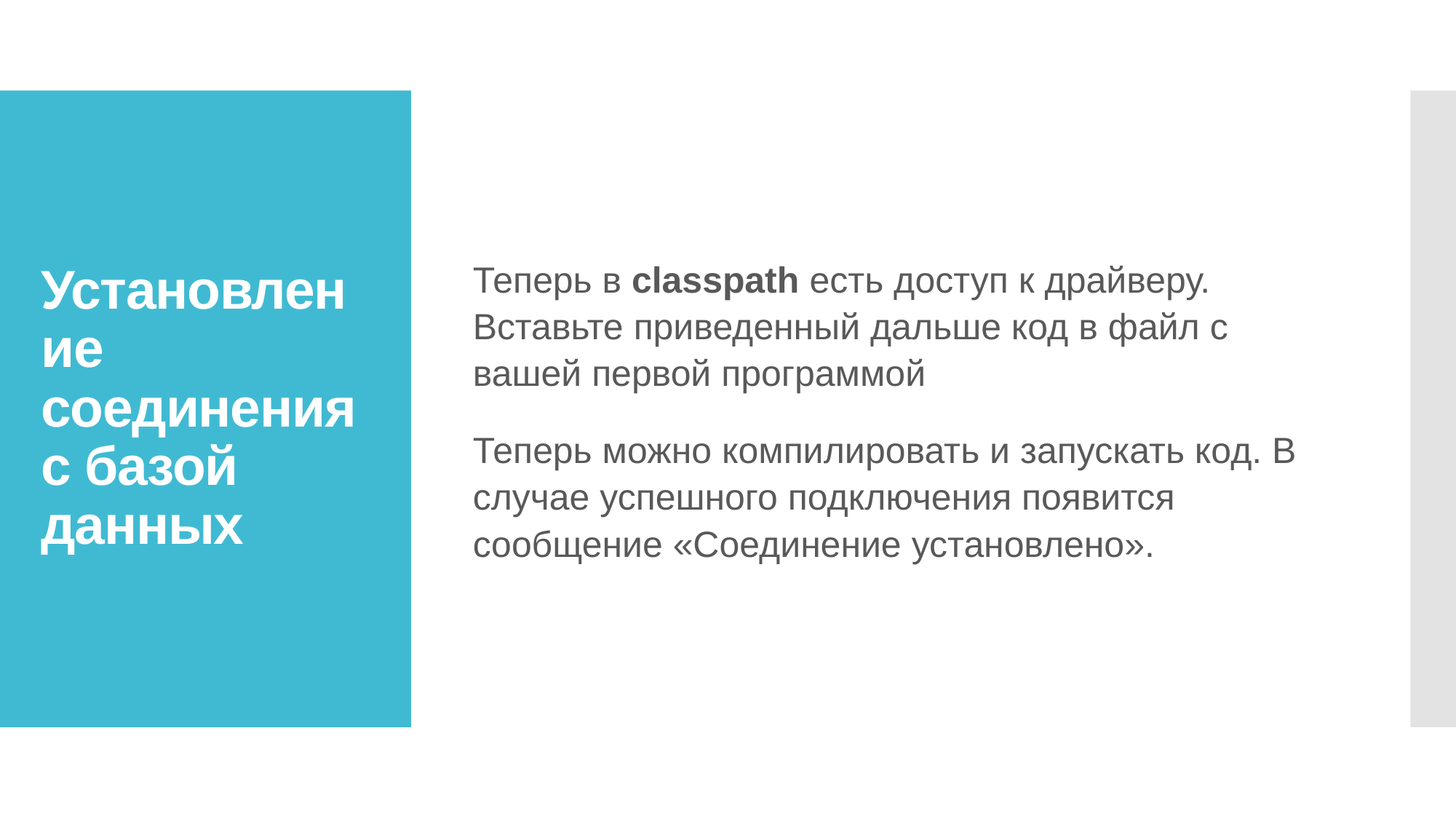

Теперь в classpath есть доступ к драйверу. Вставьте приведенный дальше код в файл с вашей первой программой
Теперь можно компилировать и запускать код. В случае успешного подключения появится сообщение «Соединение установлено».
# Установление соединения с базой данных